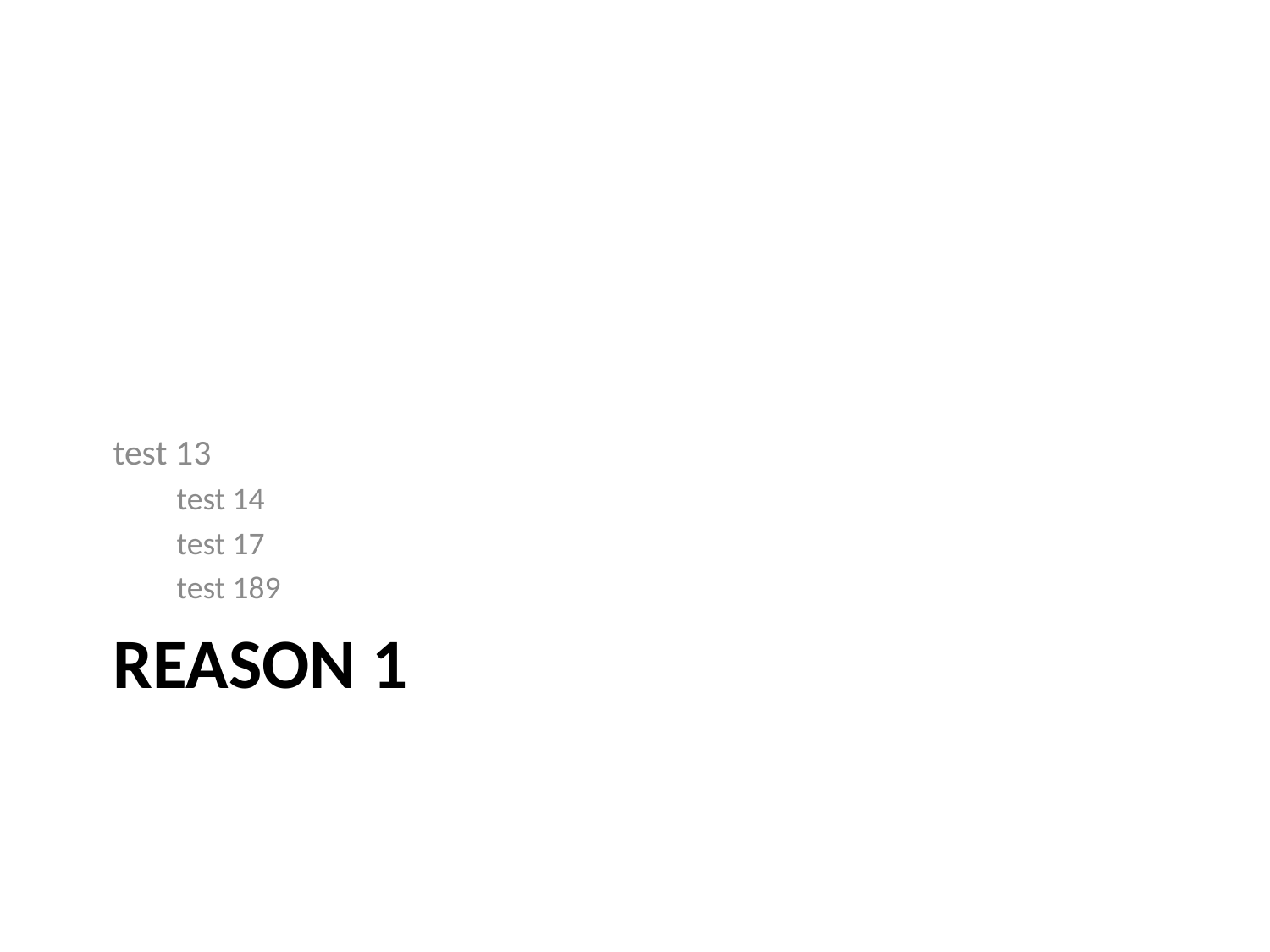

test 13
test 14
test 17
test 189
# Reason 1